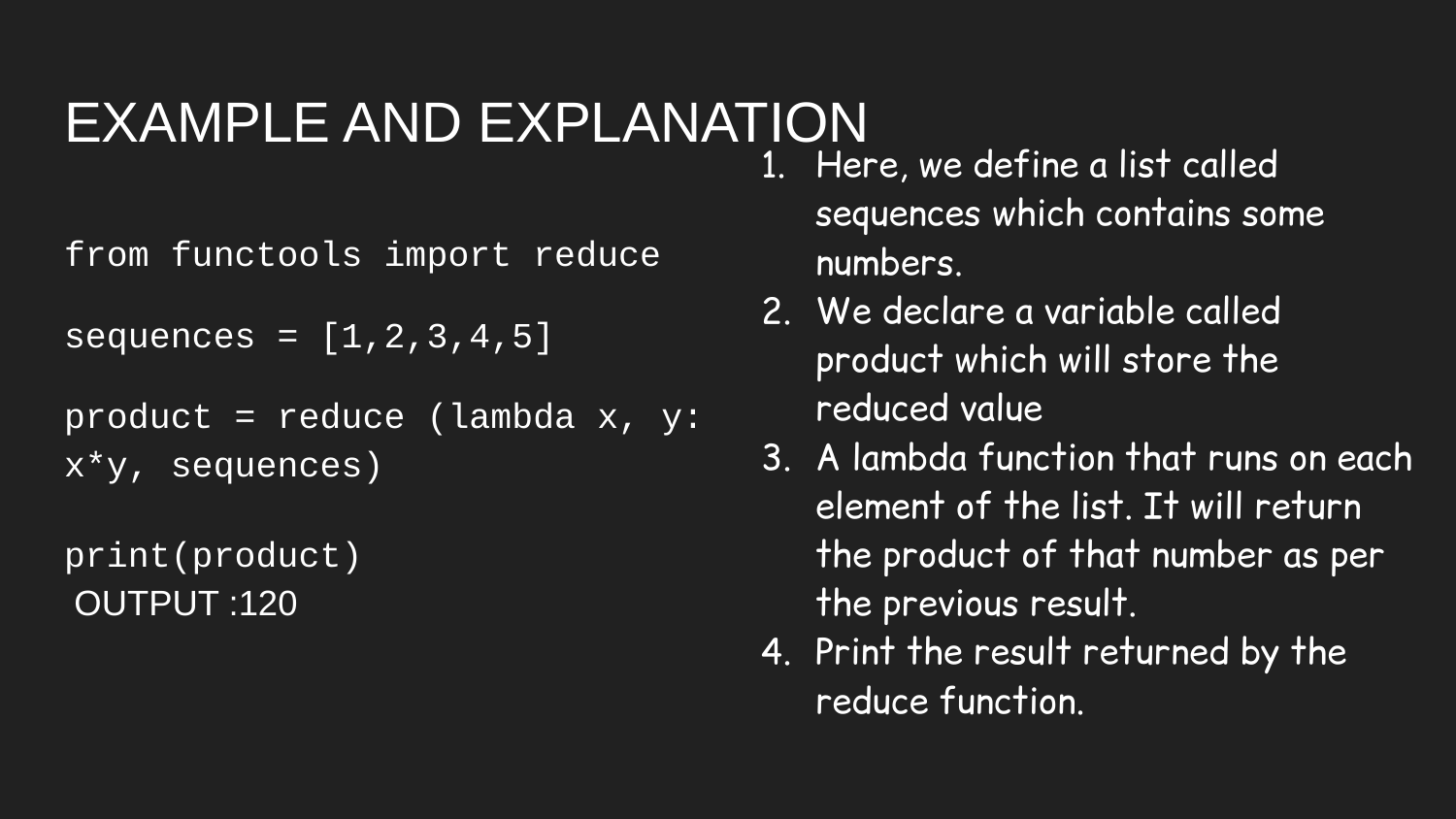

# EXAMPLE AND EXPLANATION
Here, we define a list called sequences which contains some numbers.
We declare a variable called product which will store the reduced value
A lambda function that runs on each element of the list. It will return the product of that number as per the previous result.
Print the result returned by the reduce function.

from functools import reduce
sequences = [1,2,3,4,5]
product = reduce (lambda x, y: x*y, sequences)
print(product)
 OUTPUT :120